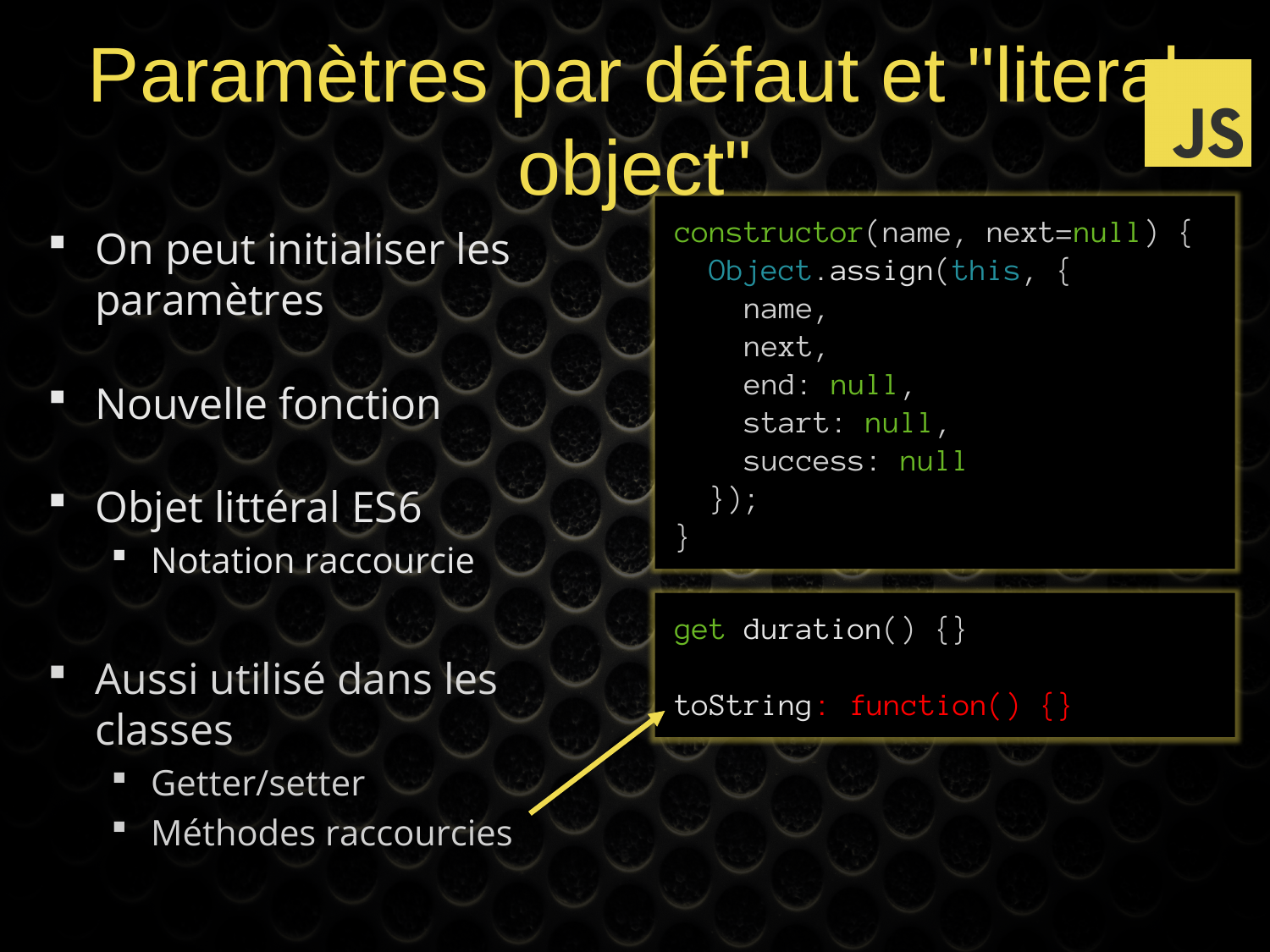

# Paramètres par défaut et "literal object"
constructor(name, next=null) {
  Object.assign(this, {
    name,
    next,
    end: null,
    start: null,
    success: null
  });
}
On peut initialiser les paramètres

Nouvelle fonction

Objet littéral ES6
Notation raccourcie

Aussi utilisé dans les classes
Getter/setter
Méthodes raccourcies

get duration() {}

toString() {}
: function() {}